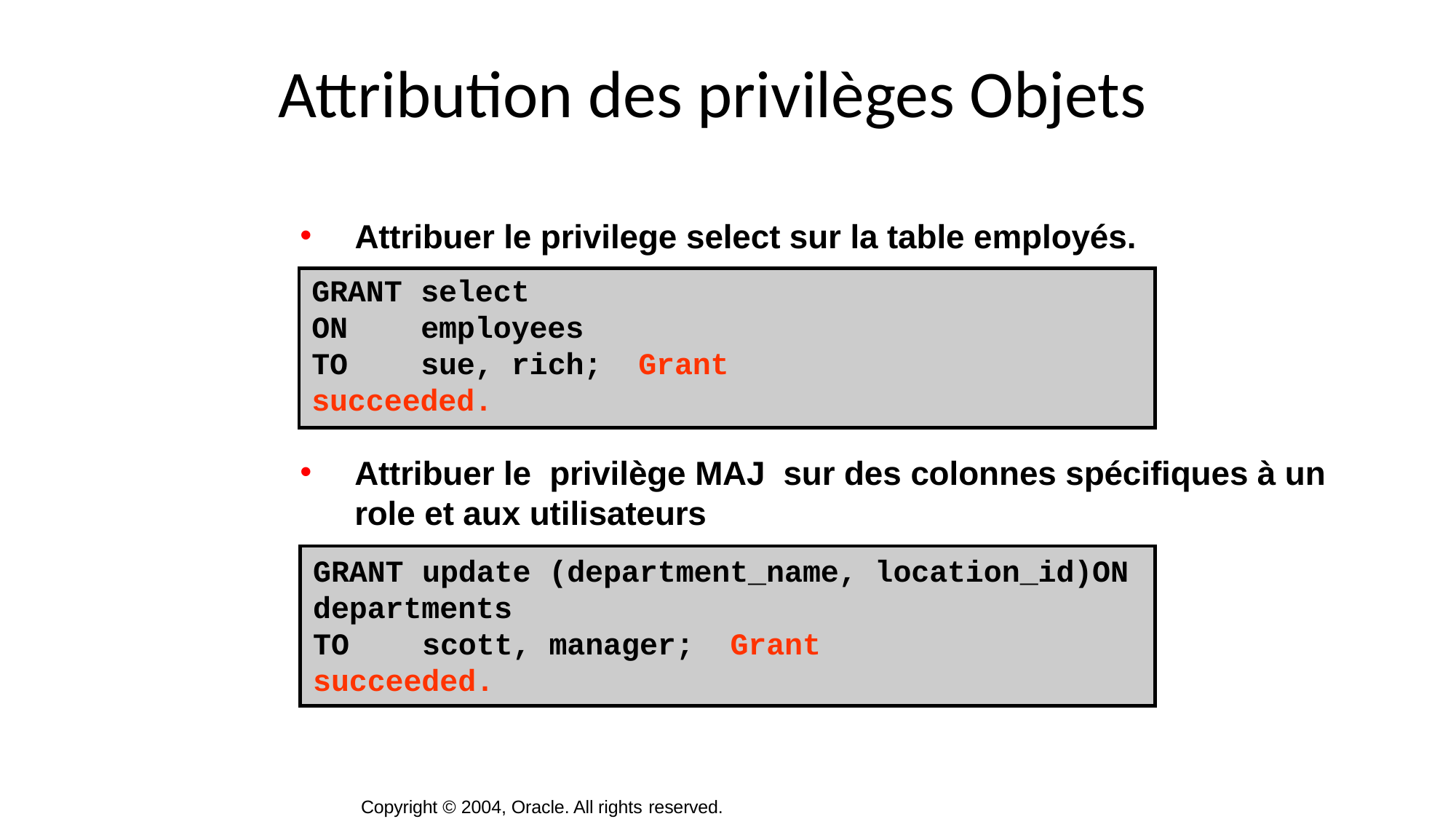

# Attribution des privilèges Objets
Attribuer le privilege select sur la table employés.
GRANT	select
ON	employees
TO	sue, rich;  Grant succeeded.

Attribuer le  privilège MAJ  sur des colonnes spécifiques à un role et aux utilisateurs
GRANT	update (department_name, location_id)ON	departments
TO	scott, manager;  Grant succeeded.

Copyright © 2004, Oracle. All rights reserved.